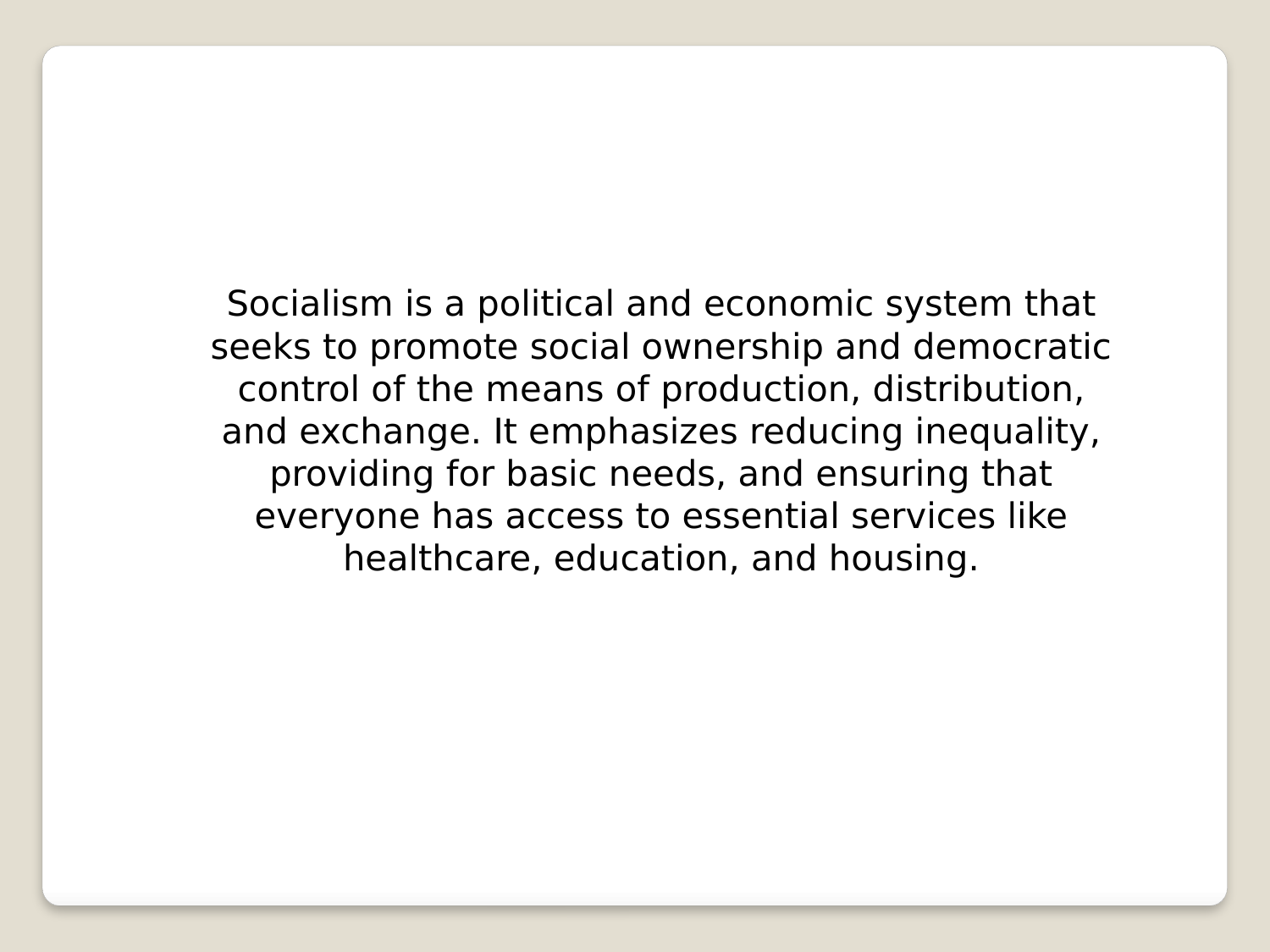

Socialism is a political and economic system that seeks to promote social ownership and democratic control of the means of production, distribution, and exchange. It emphasizes reducing inequality, providing for basic needs, and ensuring that everyone has access to essential services like healthcare, education, and housing.